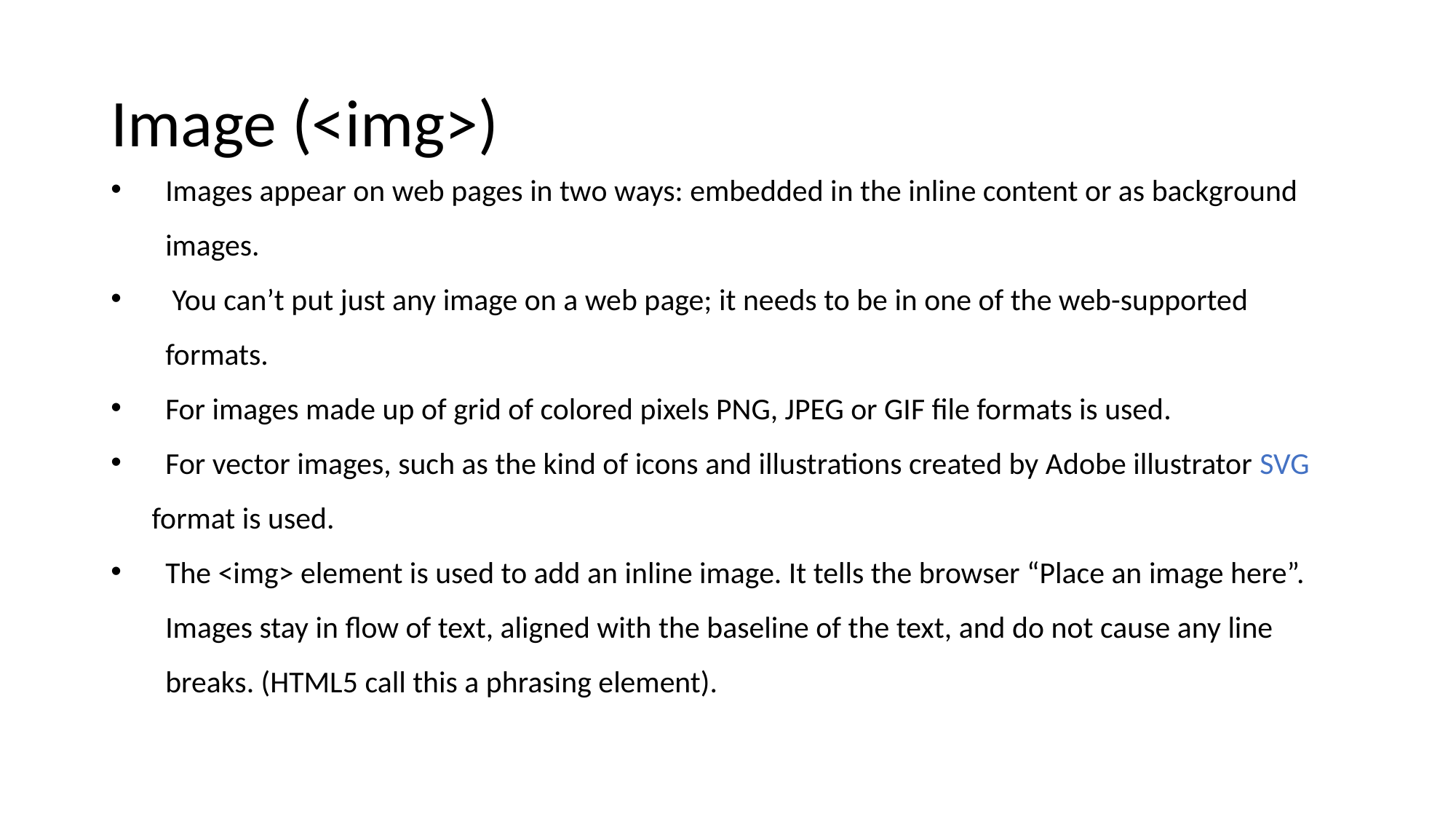

Image (<img>)
Images appear on web pages in two ways: embedded in the inline content or as background images.
 You can’t put just any image on a web page; it needs to be in one of the web-supported formats.
For images made up of grid of colored pixels PNG, JPEG or GIF file formats is used.
  For vector images, such as the kind of icons and illustrations created by Adobe illustrator SVG format is used.
The <img> element is used to add an inline image. It tells the browser “Place an image here”. Images stay in flow of text, aligned with the baseline of the text, and do not cause any line breaks. (HTML5 call this a phrasing element).